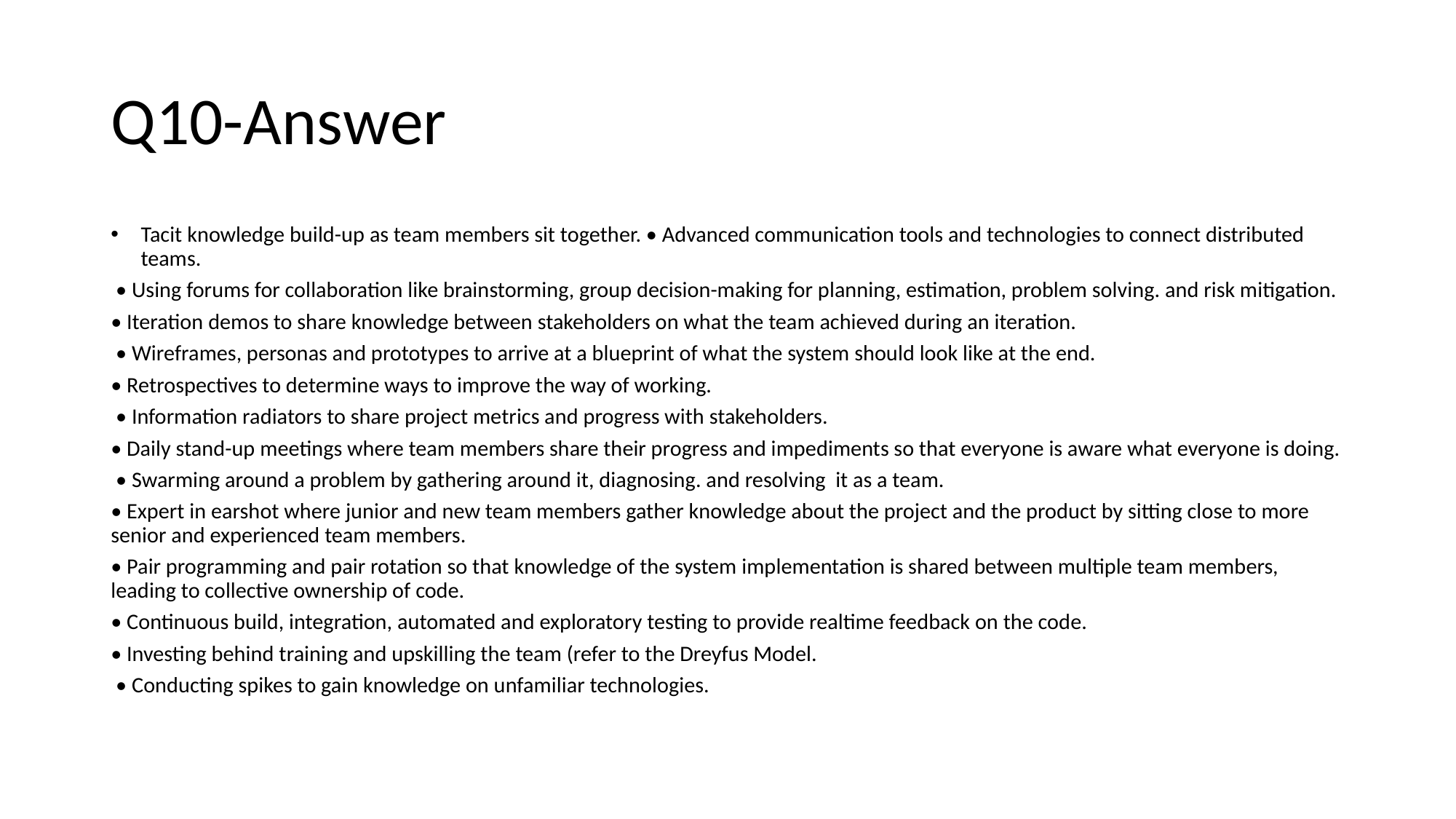

# Q10-Answer
Tacit knowledge build-up as team members sit together. • Advanced communication tools and technologies to connect distributed teams.
 • Using forums for collaboration like brainstorming, group decision-making for planning, estimation, problem solving. and risk mitigation.
• Iteration demos to share knowledge between stakeholders on what the team achieved during an iteration.
 • Wireframes, personas and prototypes to arrive at a blueprint of what the system should look like at the end.
• Retrospectives to determine ways to improve the way of working.
 • Information radiators to share project metrics and progress with stakeholders.
• Daily stand-up meetings where team members share their progress and impediments so that everyone is aware what everyone is doing.
 • Swarming around a problem by gathering around it, diagnosing. and resolving  it as a team.
• Expert in earshot where junior and new team members gather knowledge about the project and the product by sitting close to more senior and experienced team members.
• Pair programming and pair rotation so that knowledge of the system implementation is shared between multiple team members, leading to collective ownership of code.
• Continuous build, integration, automated and exploratory testing to provide realtime feedback on the code.
• Investing behind training and upskilling the team (refer to the Dreyfus Model.
 • Conducting spikes to gain knowledge on unfamiliar technologies.